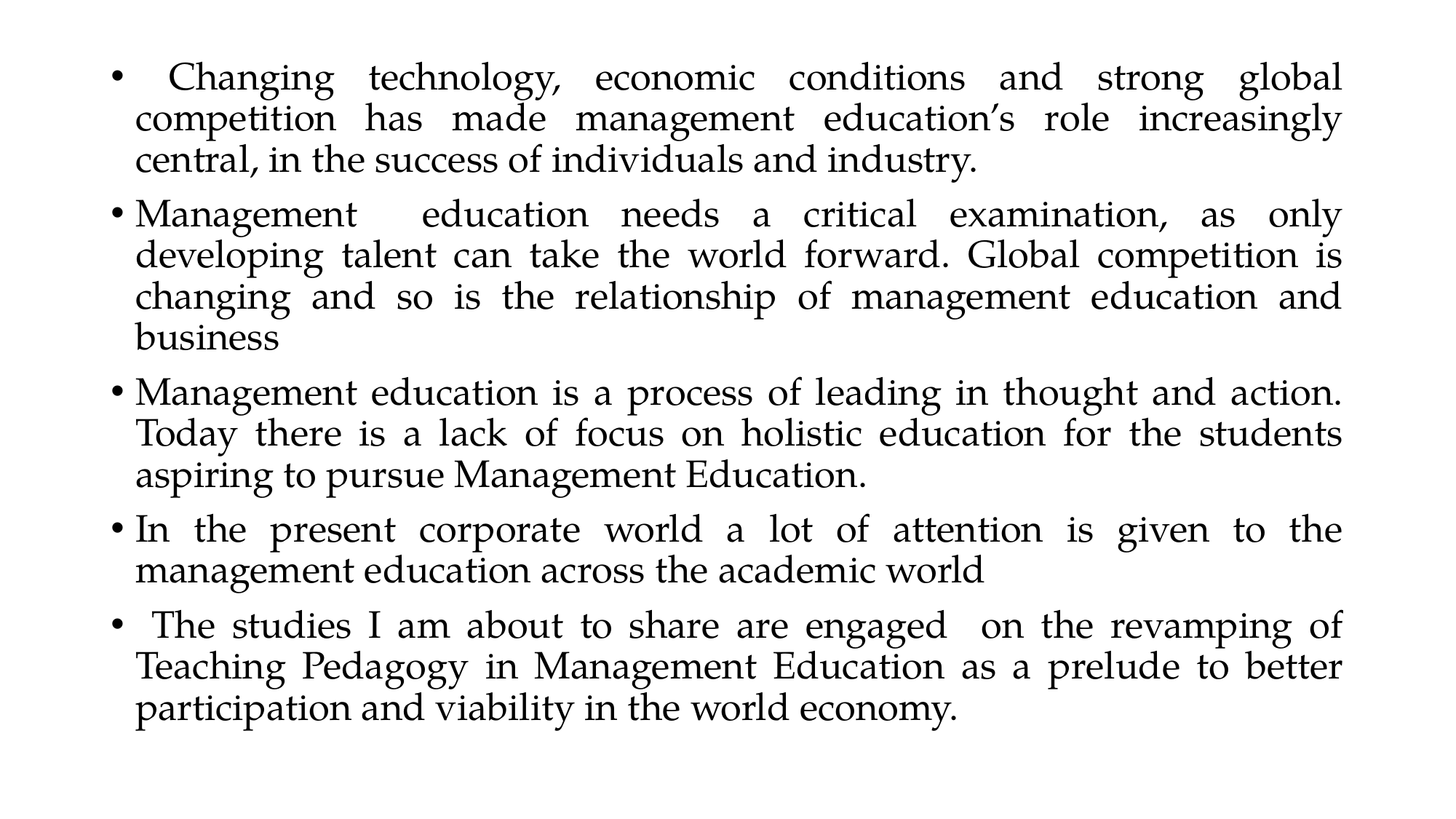

Changing technology, economic conditions and strong global competition has made management education’s role increasingly central, in the success of individuals and industry.
Management  education needs a critical examination, as only developing talent can take the world forward. Global competition is changing and so is the relationship of management education and business
Management education is a process of leading in thought and action. Today there is a lack of focus on holistic education for the students aspiring to pursue Management Education.
In the present corporate world a lot of attention is given to the management education across the academic world
 The studies I am about to share are engaged  on the revamping of Teaching Pedagogy in Management Education as a prelude to better participation and viability in the world economy.